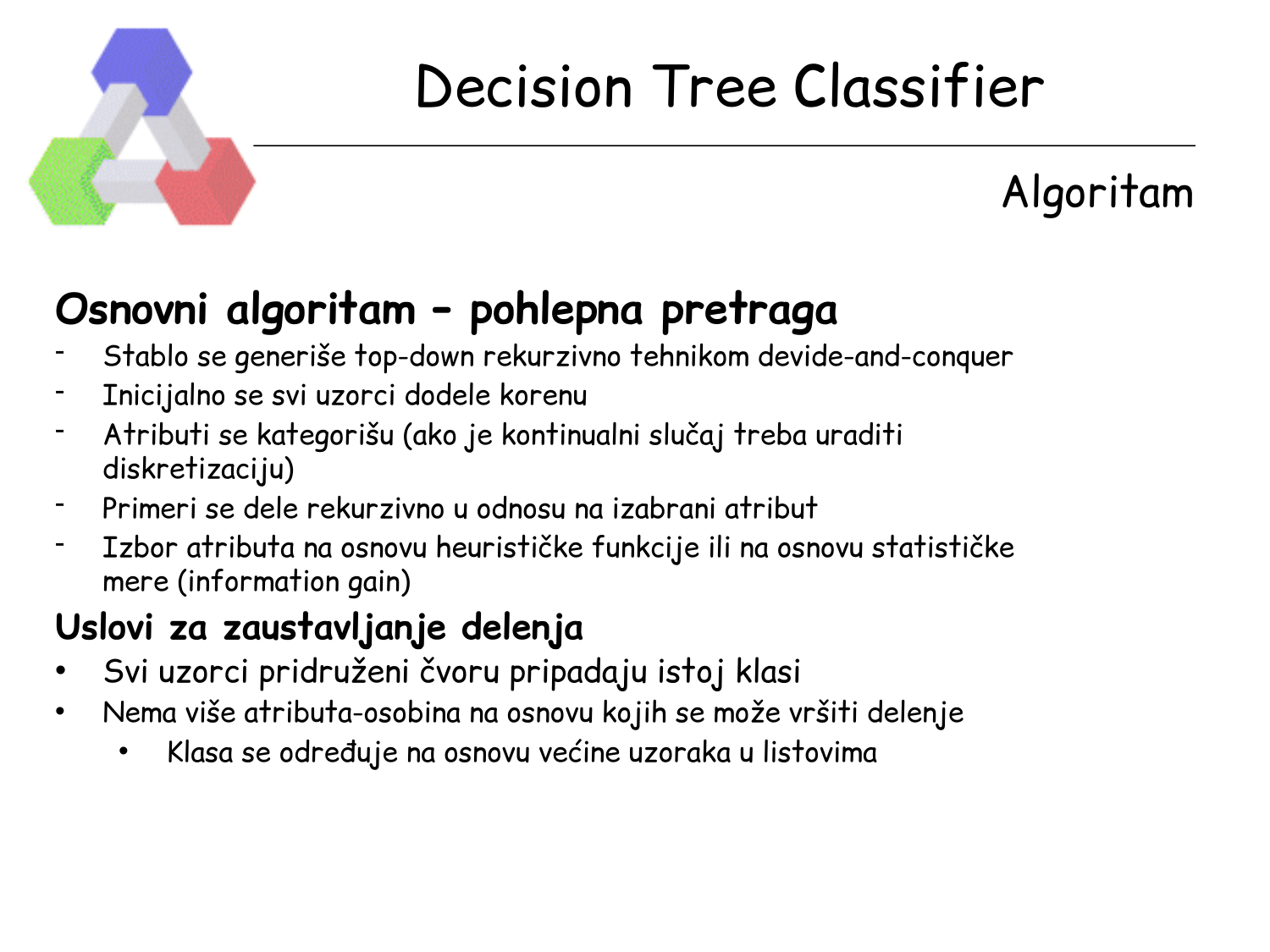

# Decision Tree Classifier
Algoritam
Osnovni algoritam – pohlepna pretraga
Stablo se generiše top-down rekurzivno tehnikom devide-and-conquer
Inicijalno se svi uzorci dodele korenu
Atributi se kategorišu (ako je kontinualni slučaj treba uraditi diskretizaciju)
Primeri se dele rekurzivno u odnosu na izabrani atribut
Izbor atributa na osnovu heurističke funkcije ili na osnovu statističke mere (information gain)
Uslovi za zaustavljanje delenja
Svi uzorci pridruženi čvoru pripadaju istoj klasi
Nema više atributa-osobina na osnovu kojih se može vršiti delenje
Klasa se određuje na osnovu većine uzoraka u listovima